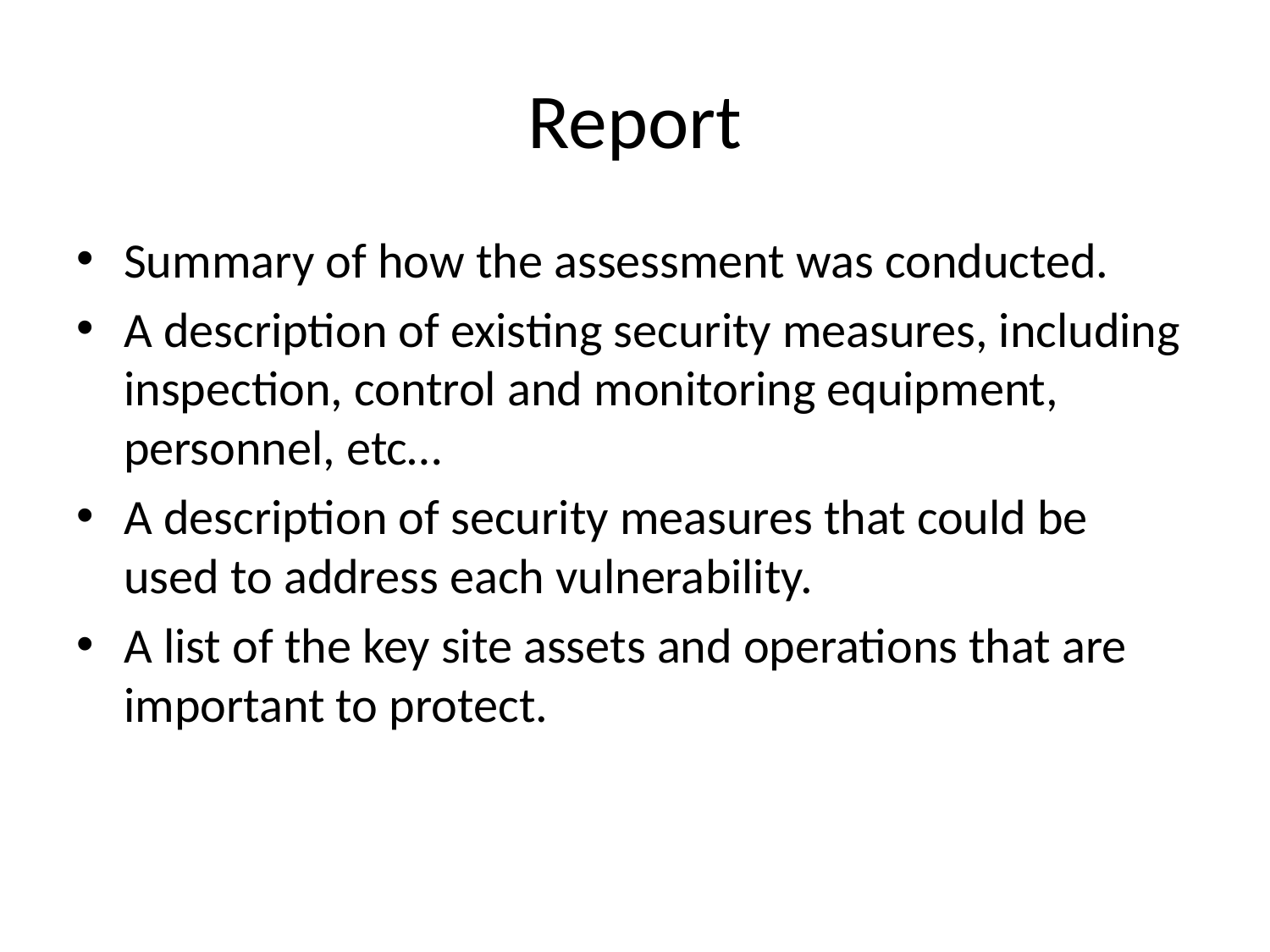

# Report
Summary of how the assessment was conducted.
A description of existing security measures, including inspection, control and monitoring equipment, personnel, etc…
A description of security measures that could be used to address each vulnerability.
A list of the key site assets and operations that are important to protect.